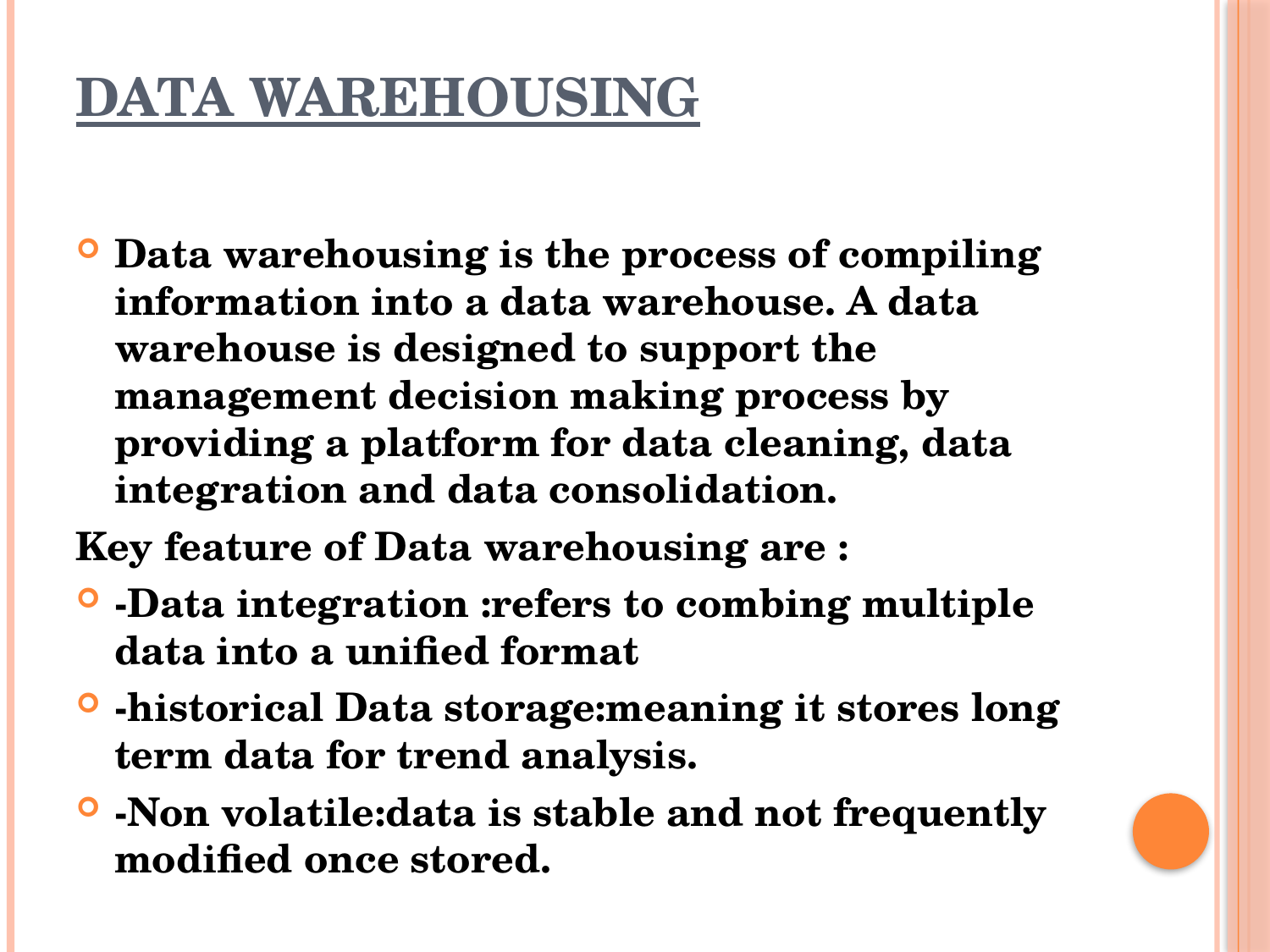

# Data warehousing
Data warehousing is the process of compiling information into a data warehouse. A data warehouse is designed to support the management decision making process by providing a platform for data cleaning, data integration and data consolidation.
Key feature of Data warehousing are :
-Data integration :refers to combing multiple data into a unified format
-historical Data storage:meaning it stores long term data for trend analysis.
-Non volatile:data is stable and not frequently modified once stored.